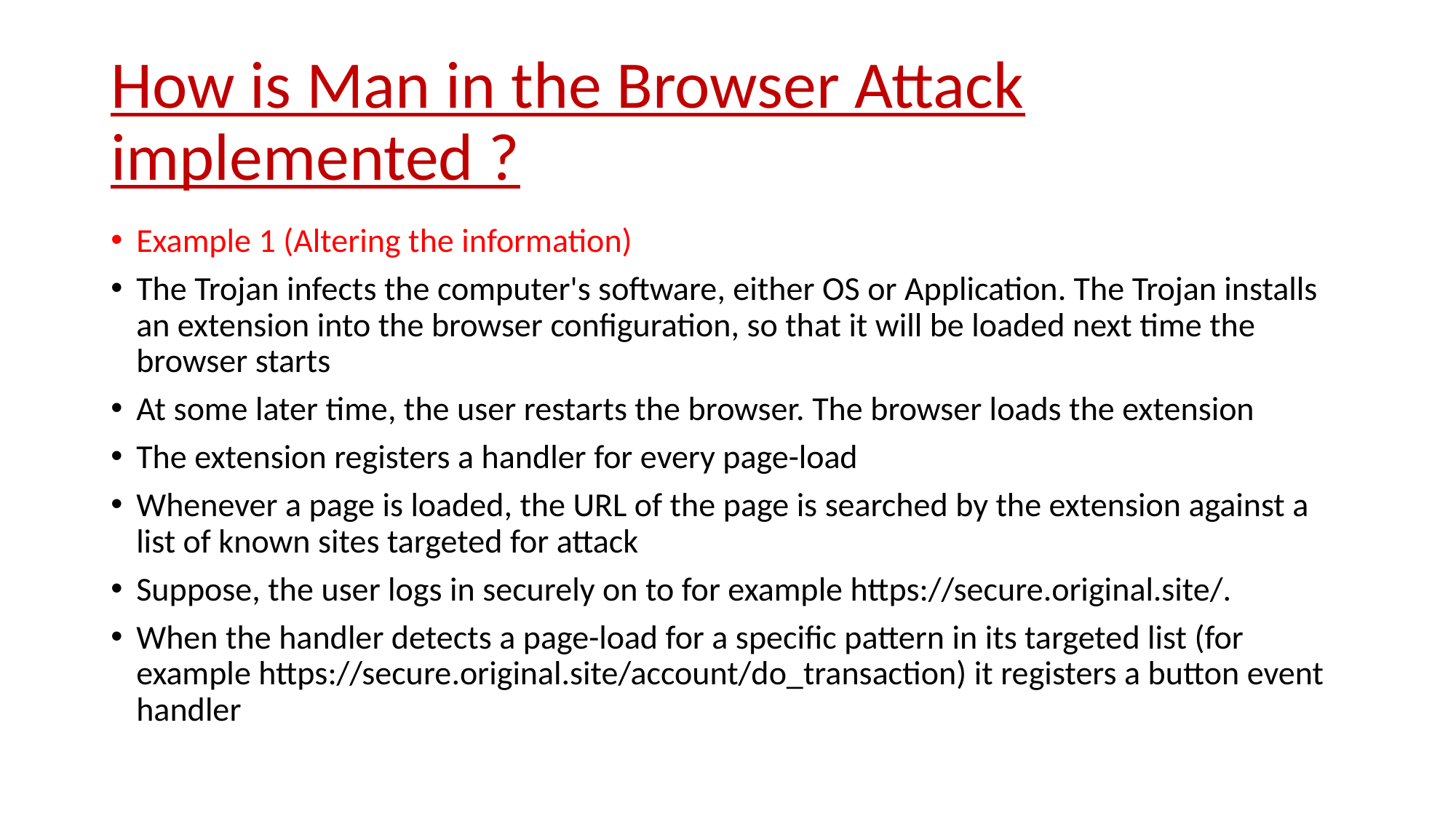

# How is Man in the Browser Attack implemented ?
Example 1 (Altering the information)
The Trojan infects the computer's software, either OS or Application. The Trojan installs an extension into the browser configuration, so that it will be loaded next time the browser starts
At some later time, the user restarts the browser. The browser loads the extension
The extension registers a handler for every page-load
Whenever a page is loaded, the URL of the page is searched by the extension against a list of known sites targeted for attack
Suppose, the user logs in securely on to for example https://secure.original.site/.
When the handler detects a page-load for a specific pattern in its targeted list (for example https://secure.original.site/account/do_transaction) it registers a button event handler